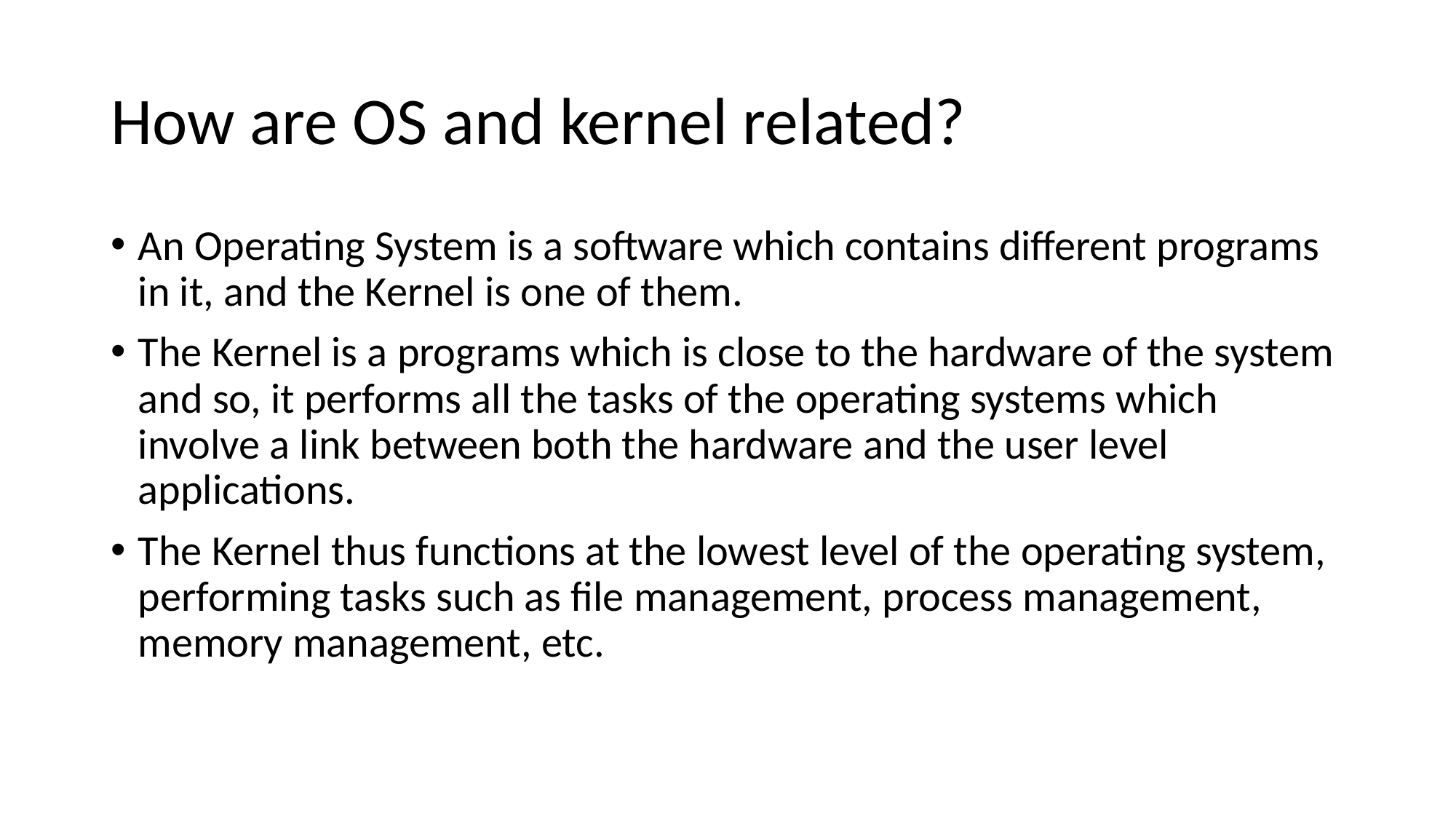

# How are OS and kernel related?
An Operating System is a software which contains different programs in it, and the Kernel is one of them.
The Kernel is a programs which is close to the hardware of the system and so, it performs all the tasks of the operating systems which involve a link between both the hardware and the user level applications.
The Kernel thus functions at the lowest level of the operating system, performing tasks such as file management, process management, memory management, etc.